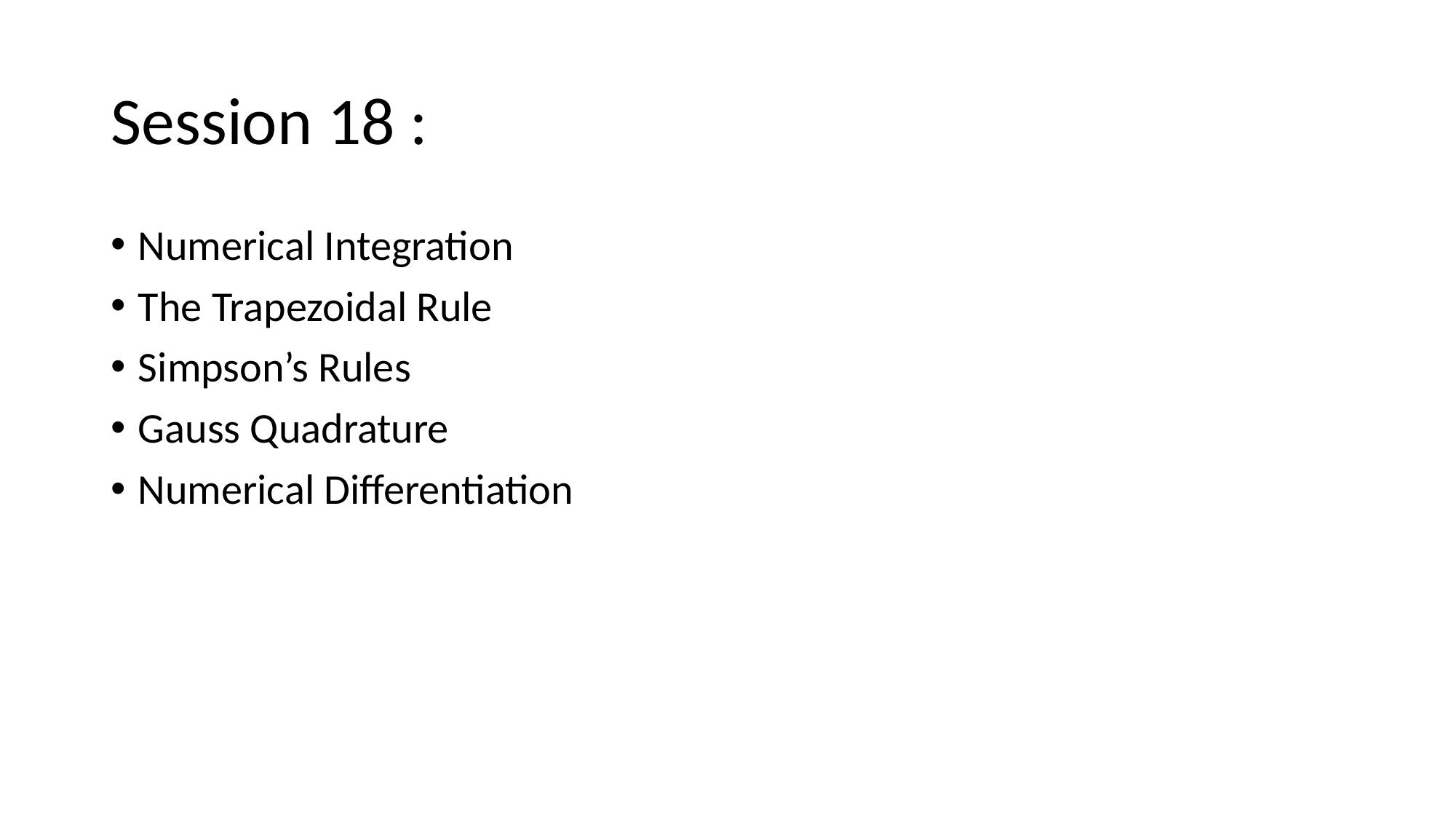

# Session 18 :
Numerical Integration
The Trapezoidal Rule
Simpson’s Rules
Gauss Quadrature
Numerical Differentiation